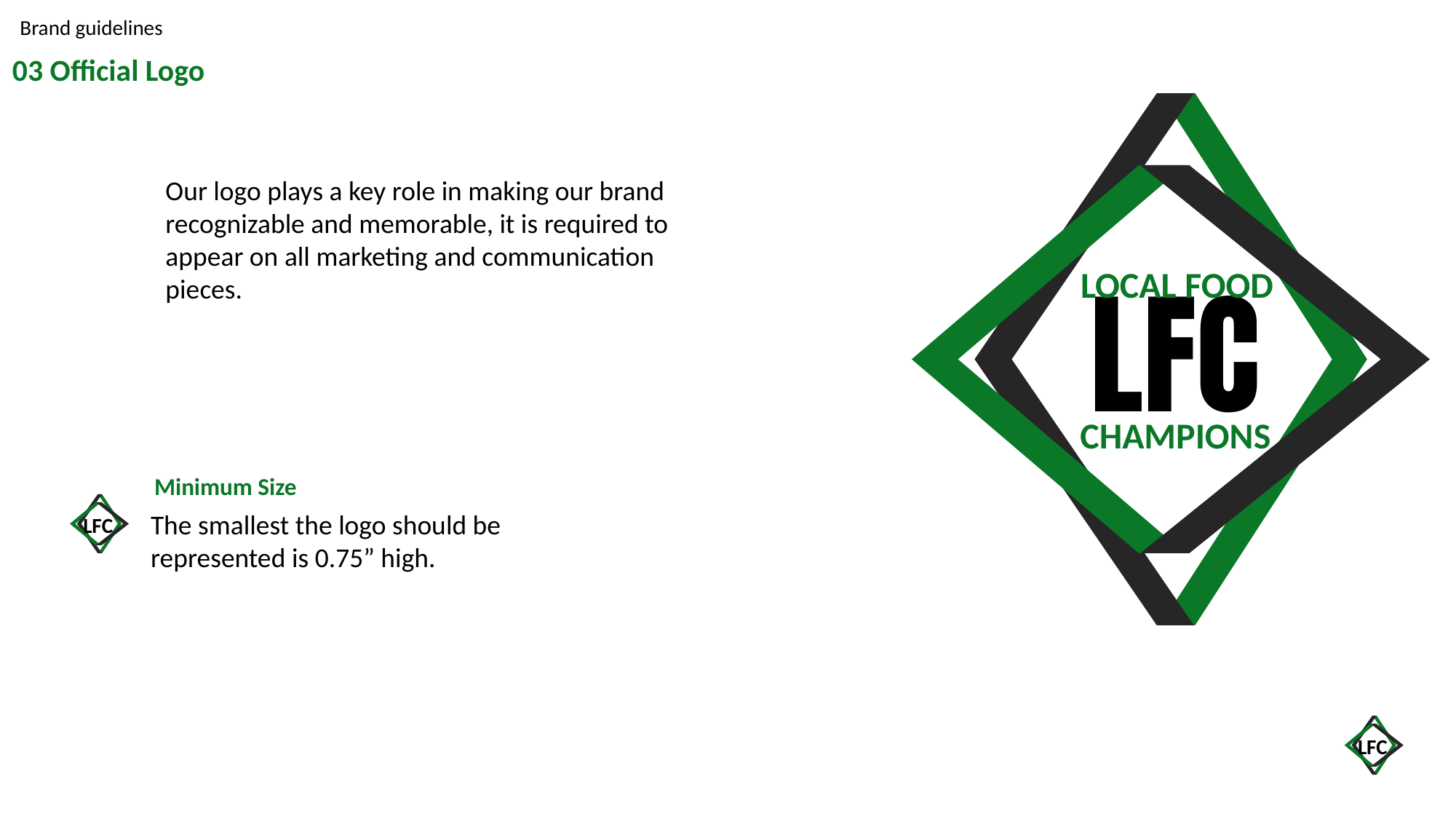

Brand guidelines
03 Official Logo

LOCAL FOOD
LFC
CHAMPIONS
Our logo plays a key role in making our brand recognizable and memorable, it is required to appear on all marketing and communication pieces.
Minimum Size

LFC
The smallest the logo should be represented is 0.75” high.

LFC